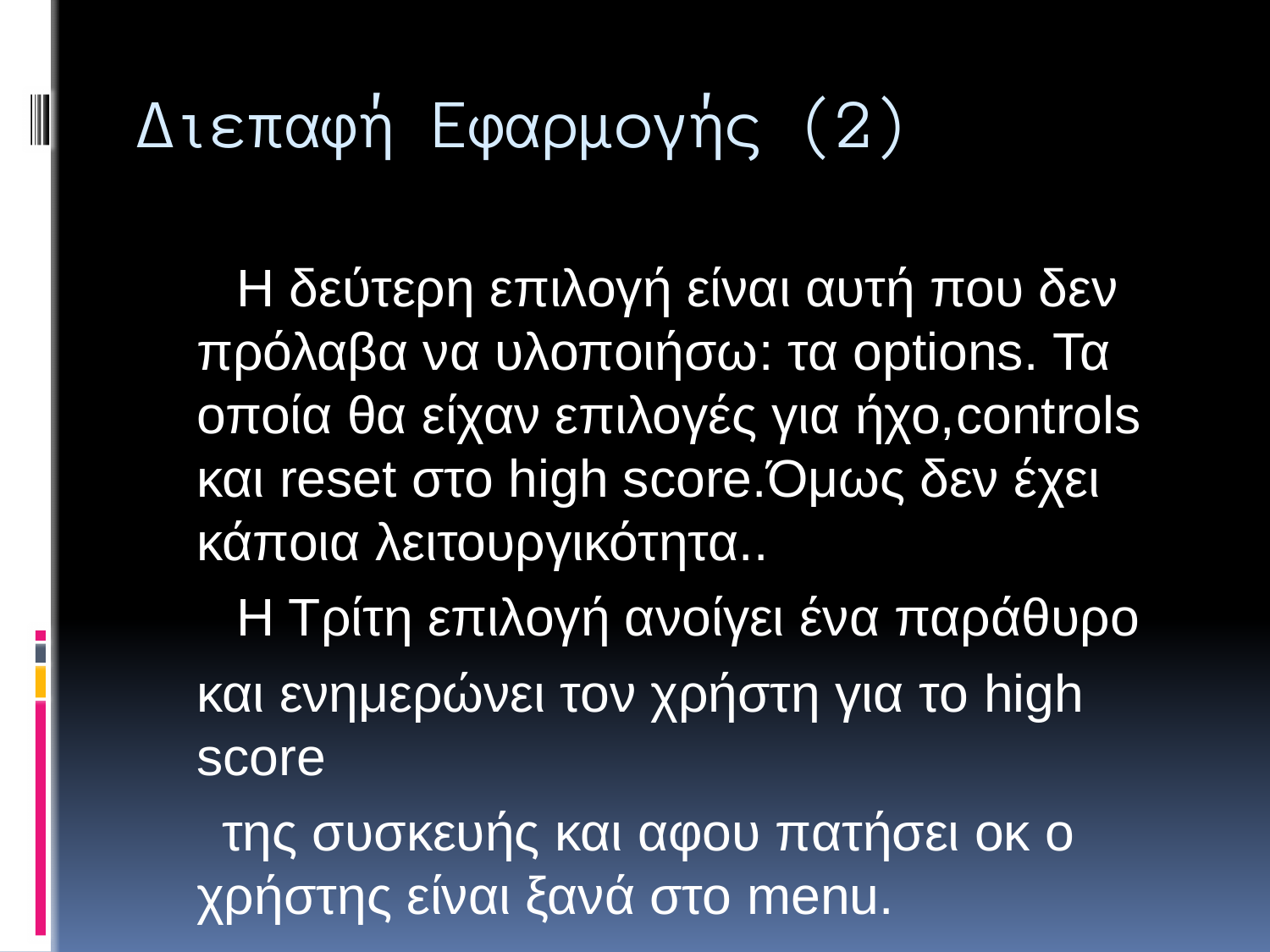

# Διεπαφή Εφαρμογής (2)
      Η δεύτερη επιλογή είναι αυτή που δεν πρόλαβα να υλοποιήσω: τα options. Τα οποία θα είχαν επιλογές για ήχο,controls και reset στο high score.Όμως δεν έχει κάποια λειτουργικότητα..
      Η Τρίτη επιλογή ανοίγει ένα παράθυρο
	και ενημερώνει τον χρήστη για το high score
     της συσκευής και αφου πατήσει οκ ο χρήστης είναι ξανά στο menu.